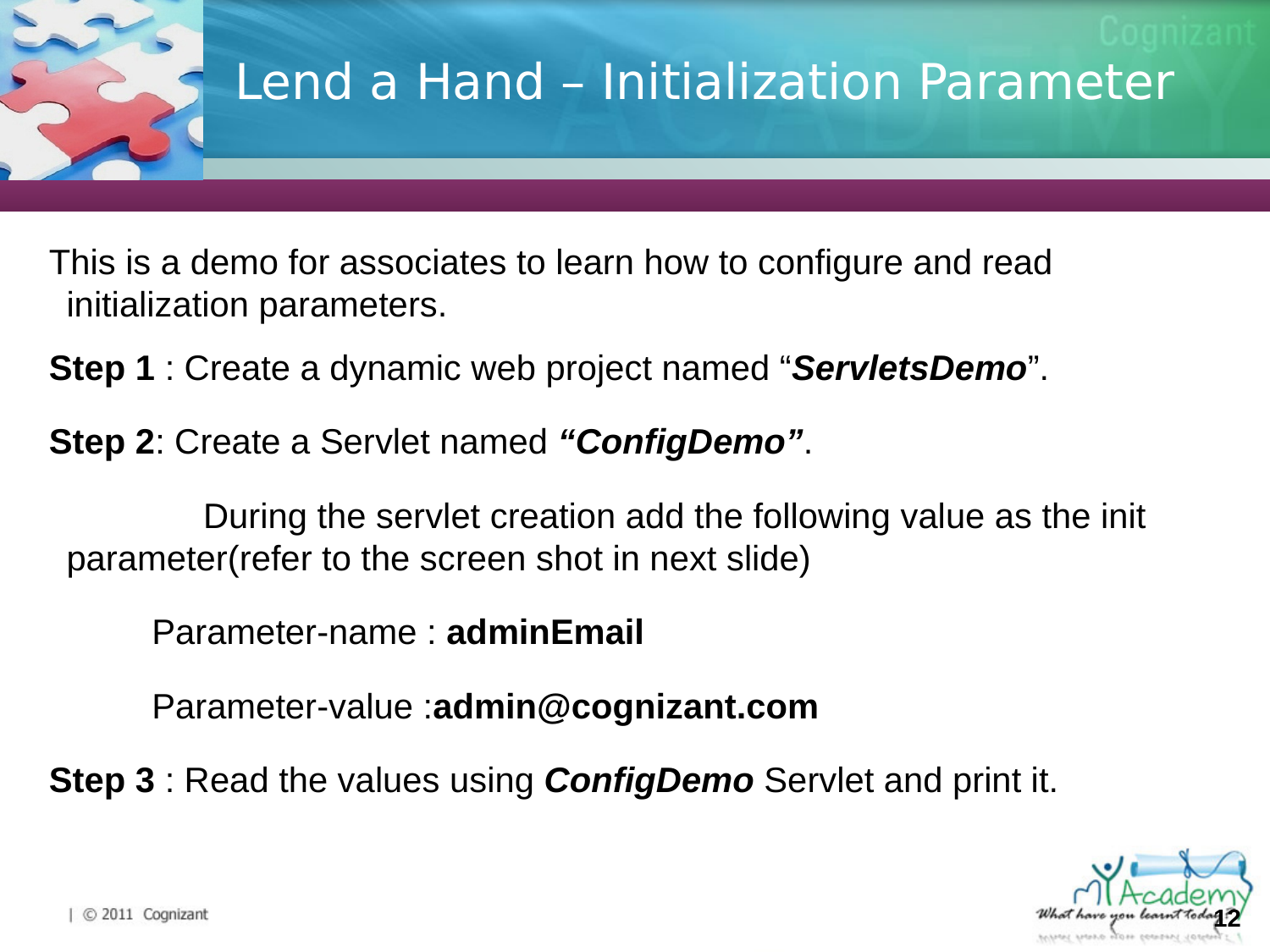

# Lend a Hand – Initialization Parameter
This is a demo for associates to learn how to configure and read initialization parameters.
Step 1 : Create a dynamic web project named “ServletsDemo”.
Step 2: Create a Servlet named “ConfigDemo”.
		 During the servlet creation add the following value as the init parameter(refer to the screen shot in next slide)
Parameter-name : adminEmail
Parameter-value :admin@cognizant.com
Step 3 : Read the values using ConfigDemo Servlet and print it.
12